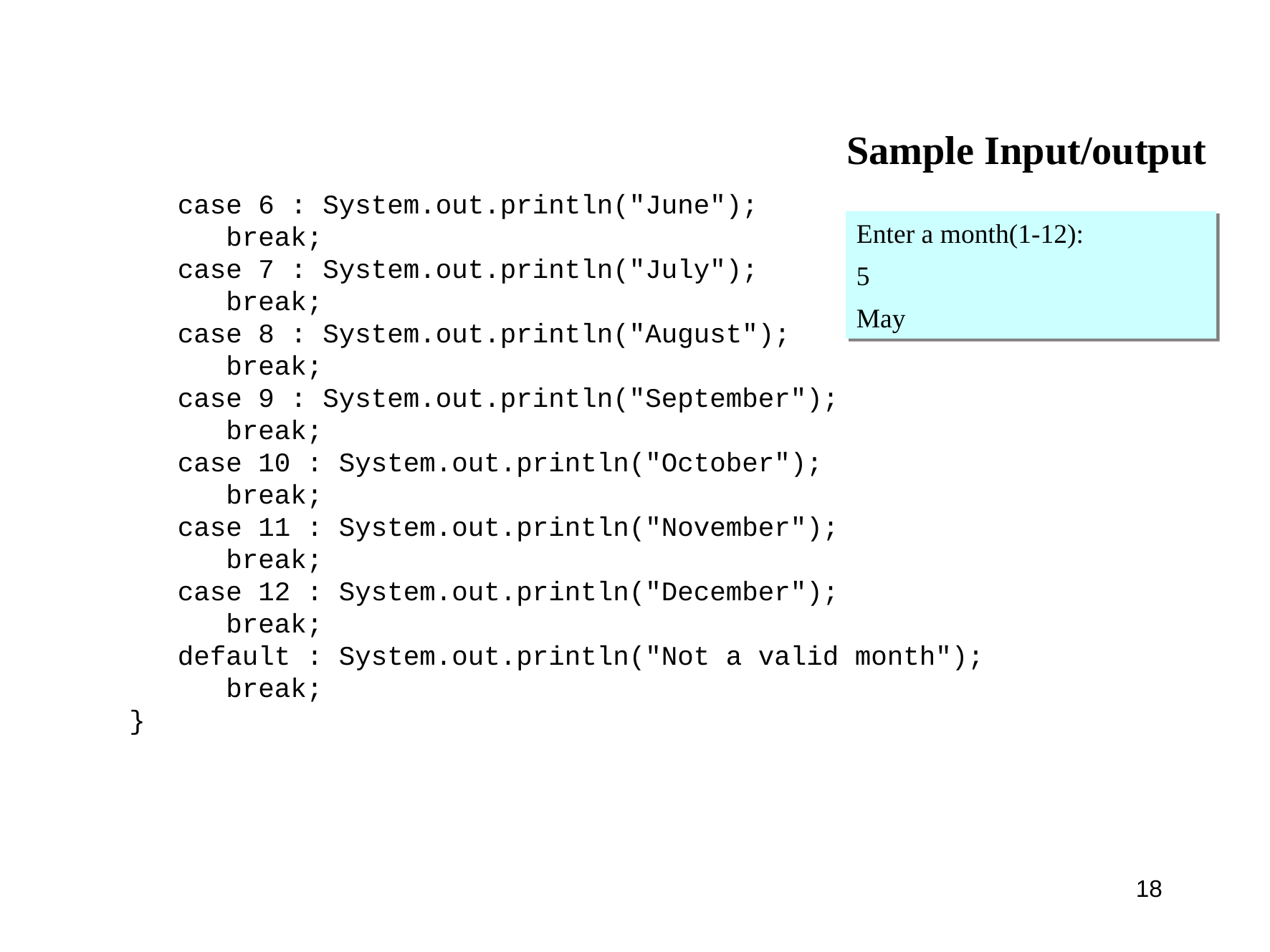

Sample Input/output
Enter a month(1-12):
5
May
   case 6 : System.out.println("June");
      break;
   case 7 : System.out.println("July");
      break;
   case 8 : System.out.println("August");
      break;
   case 9 : System.out.println("September");
      break;
   case 10 : System.out.println("October");
      break;
   case 11 : System.out.println("November");
      break;
   case 12 : System.out.println("December");
      break;
   default : System.out.println("Not a valid month");
      break;
}
18